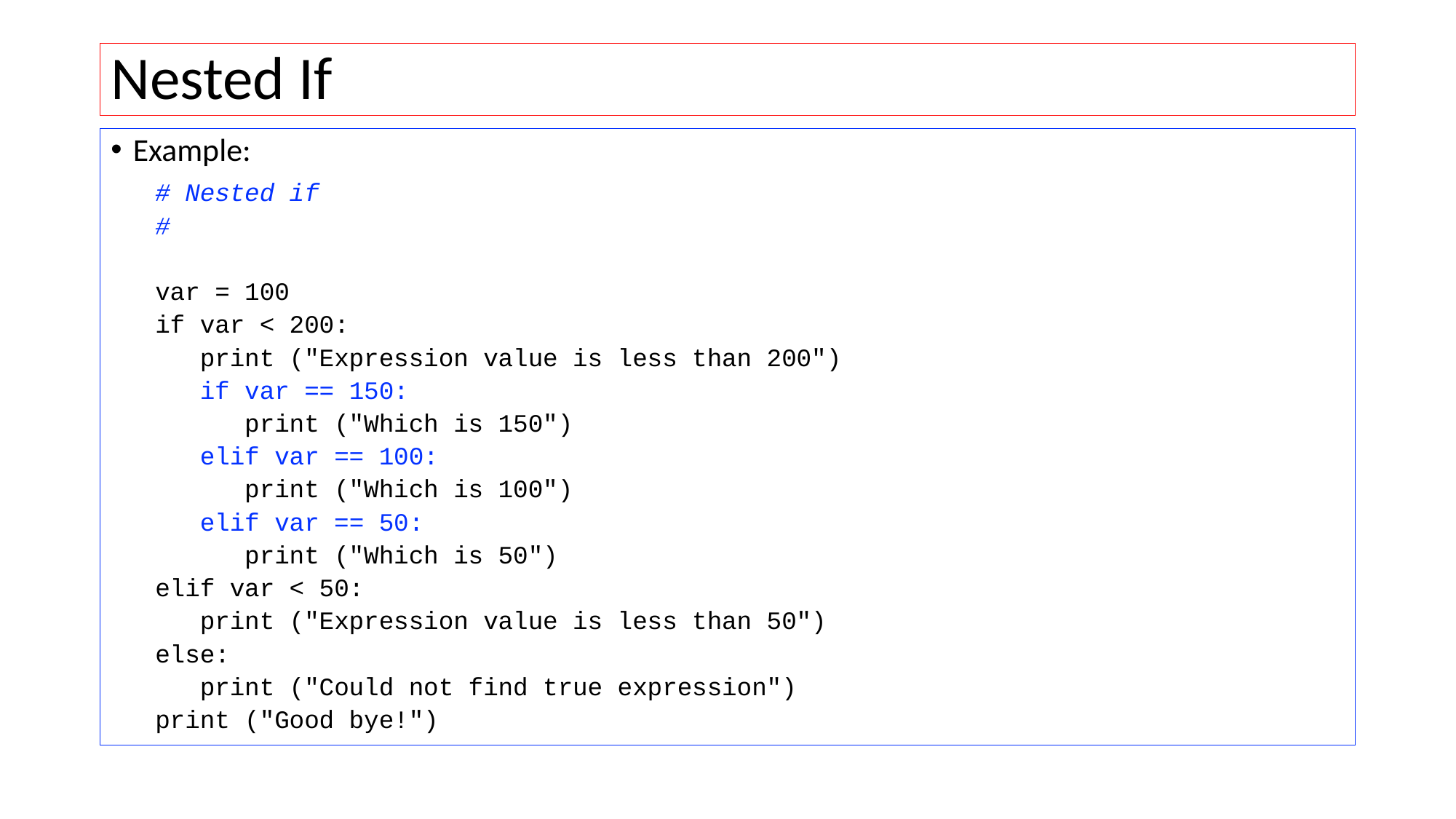

# Nested If
Example:
# Nested if # var = 100 if var < 200: print ("Expression value is less than 200") if var == 150: print ("Which is 150") elif var == 100: print ("Which is 100") elif var == 50: print ("Which is 50") elif var < 50: print ("Expression value is less than 50") else: print ("Could not find true expression") print ("Good bye!")